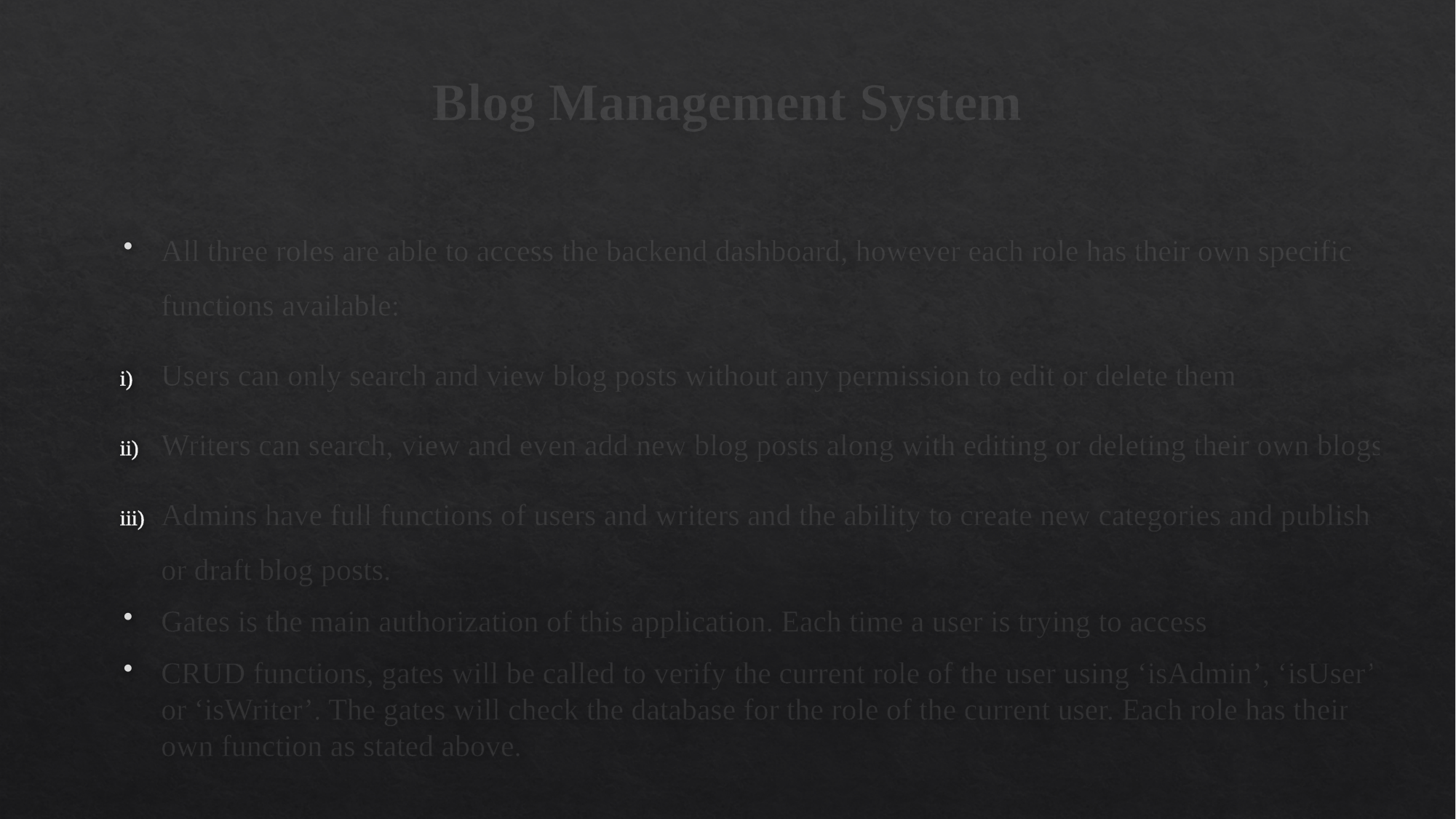

# Blog Management System
All three roles are able to access the backend dashboard, however each role has their own specific functions available:
Users can only search and view blog posts without any permission to edit or delete them
Writers can search, view and even add new blog posts along with editing or deleting their own blogs
Admins have full functions of users and writers and the ability to create new categories and publish or draft blog posts.
Gates is the main authorization of this application. Each time a user is trying to access
CRUD functions, gates will be called to verify the current role of the user using ‘isAdmin’, ‘isUser’ or ‘isWriter’. The gates will check the database for the role of the current user. Each role has their own function as stated above.